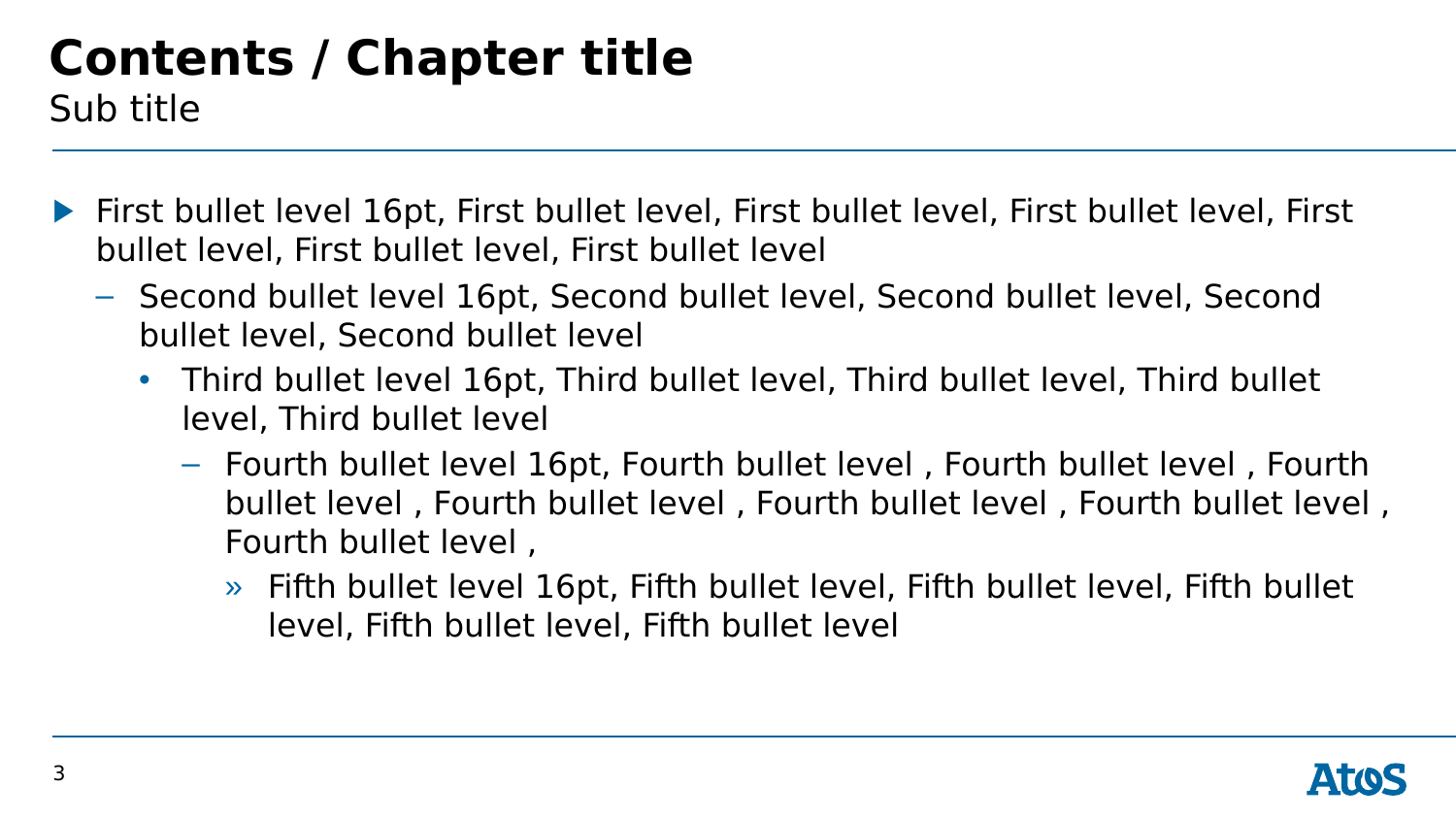

# Contents / Chapter title Sub title
First bullet level 16pt, First bullet level, First bullet level, First bullet level, First bullet level, First bullet level, First bullet level
Second bullet level 16pt, Second bullet level, Second bullet level, Second bullet level, Second bullet level
Third bullet level 16pt, Third bullet level, Third bullet level, Third bullet level, Third bullet level
Fourth bullet level 16pt, Fourth bullet level , Fourth bullet level , Fourth bullet level , Fourth bullet level , Fourth bullet level , Fourth bullet level , Fourth bullet level ,
Fifth bullet level 16pt, Fifth bullet level, Fifth bullet level, Fifth bullet level, Fifth bullet level, Fifth bullet level

3